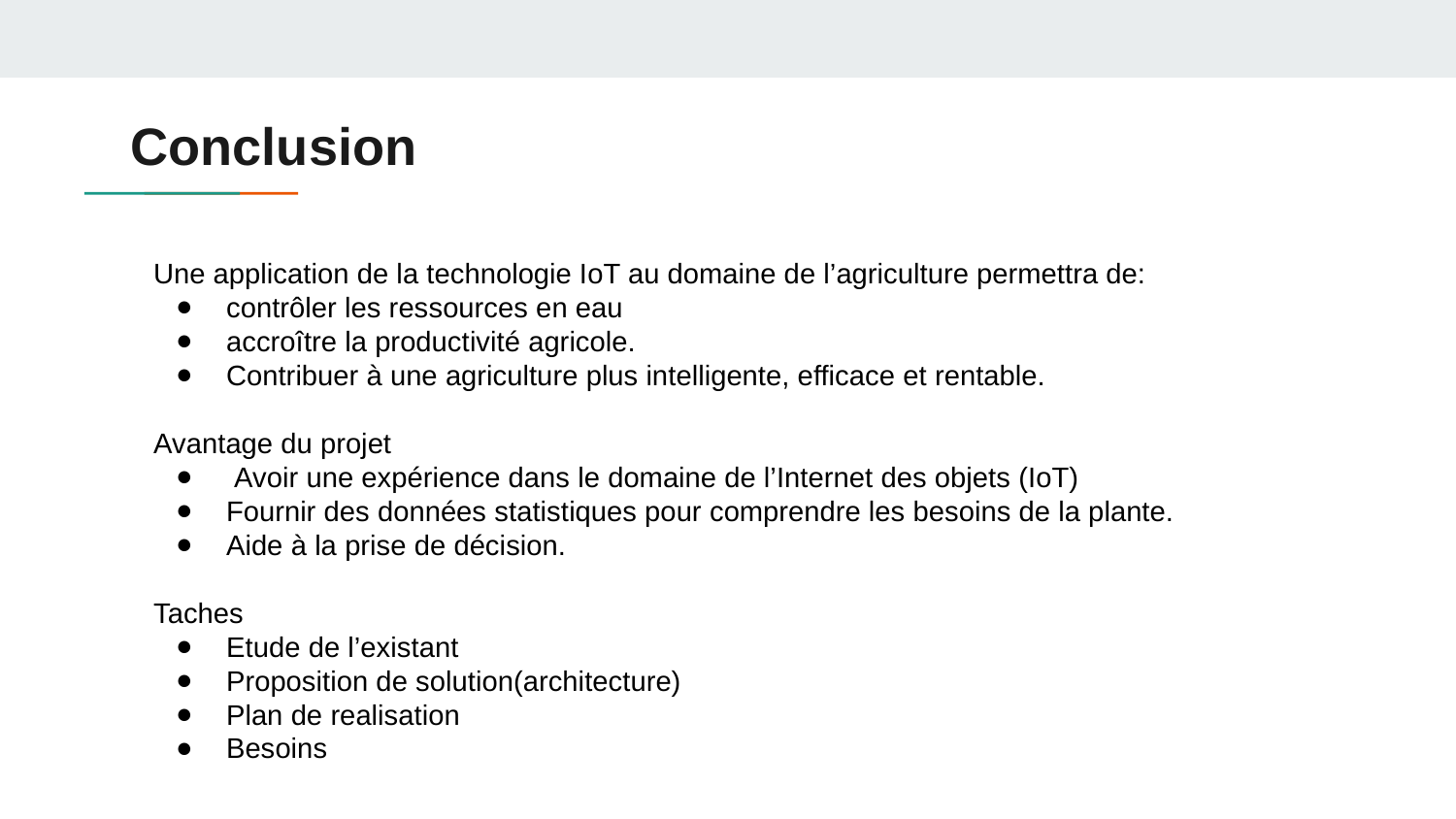

# Conclusion
Une application de la technologie IoT au domaine de l’agriculture permettra de:
contrôler les ressources en eau
accroître la productivité agricole.
Contribuer à une agriculture plus intelligente, efficace et rentable.

Avantage du projet
 Avoir une expérience dans le domaine de l’Internet des objets (IoT)
Fournir des données statistiques pour comprendre les besoins de la plante.
Aide à la prise de décision.

Taches
Etude de l’existant
Proposition de solution(architecture)
Plan de realisation
Besoins